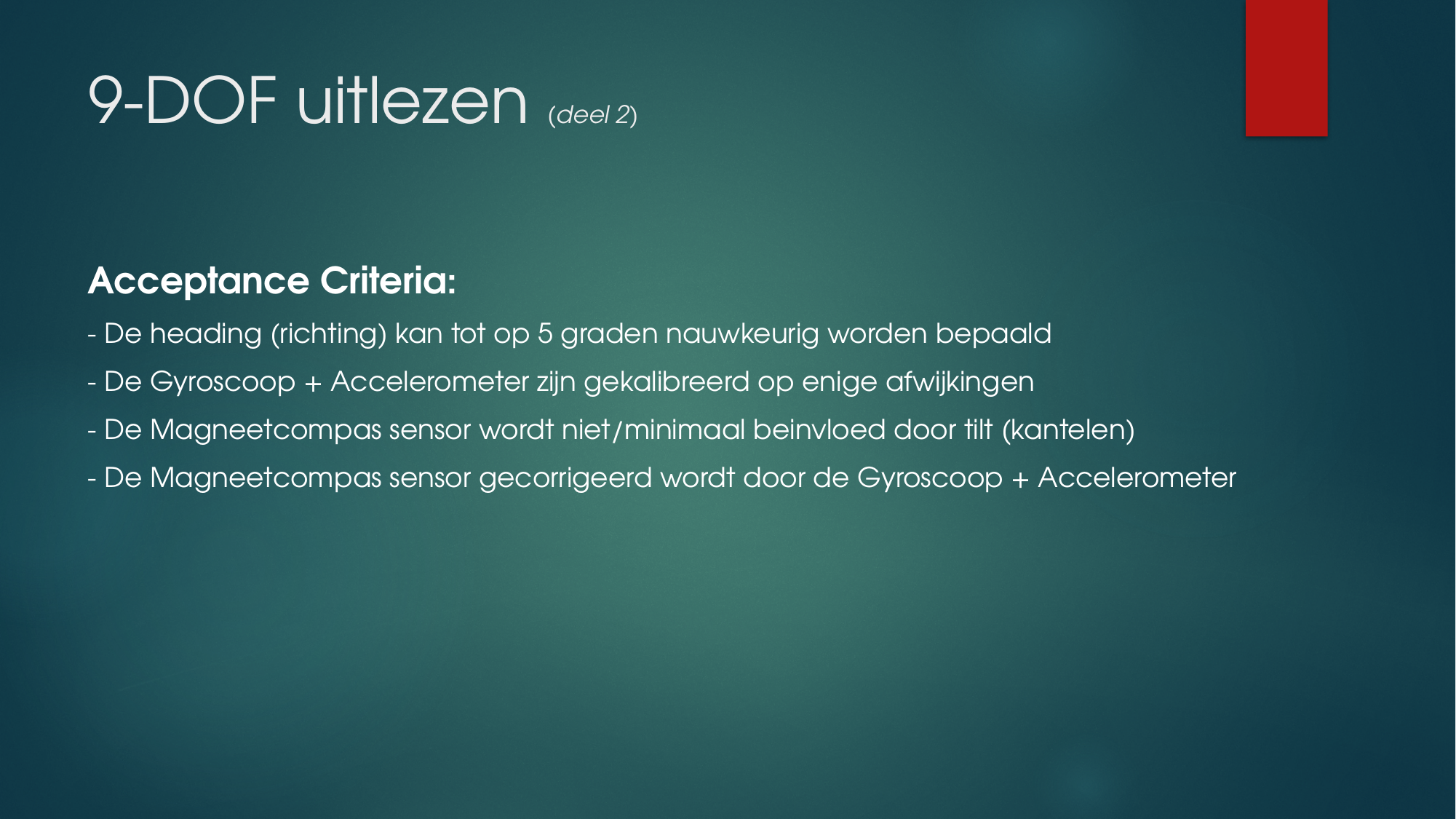

# 9-DOF uitlezen (deel 2)
Acceptance Criteria:
- De heading (richting) kan tot op 5 graden nauwkeurig worden bepaald
- De Gyroscoop + Accelerometer zijn gekalibreerd op enige afwijkingen
- De Magneetcompas sensor wordt niet/minimaal beinvloed door tilt (kantelen)
- De Magneetcompas sensor gecorrigeerd wordt door de Gyroscoop + Accelerometer